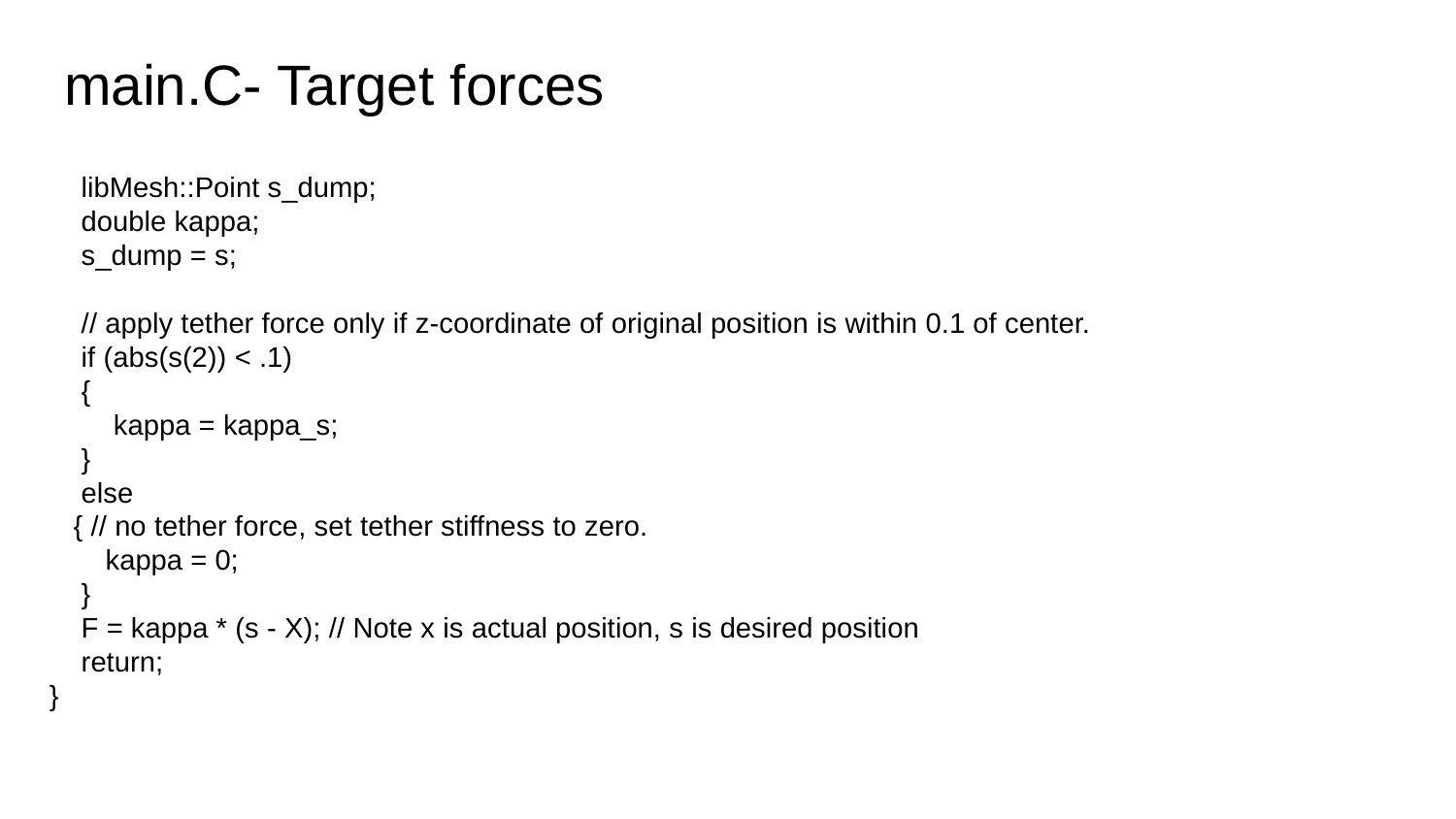

# main.C- Target forces
    libMesh::Point s_dump;
    double kappa;
    s_dump = s;

    // apply tether force only if z-coordinate of original position is within 0.1 of center.
    if (abs(s(2)) < .1)
    {
        kappa = kappa_s;
    }
    else
   { // no tether force, set tether stiffness to zero.
       kappa = 0;
    }
    F = kappa * (s - X); // Note x is actual position, s is desired position
    return;
}